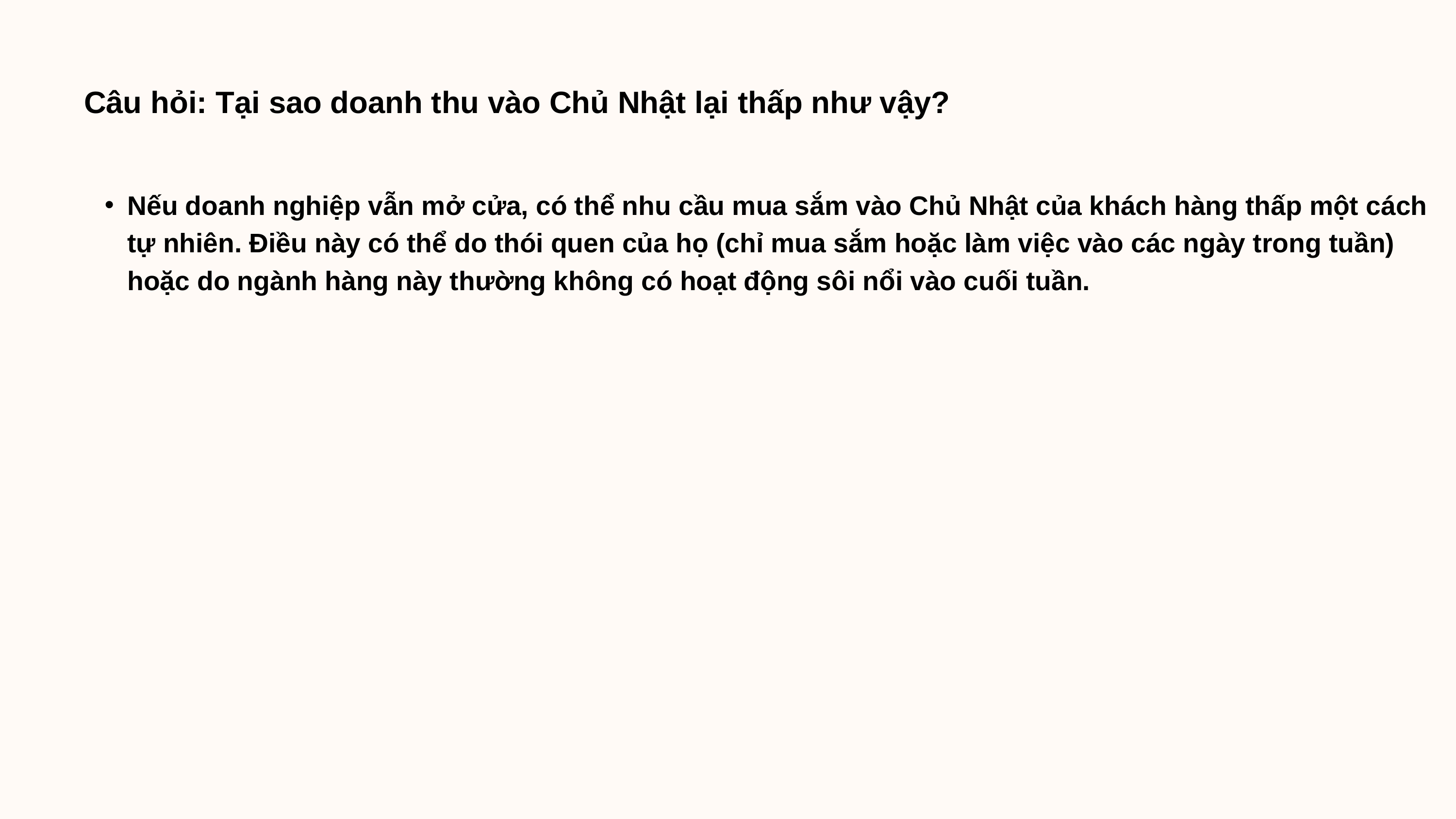

Câu hỏi: Tại sao doanh thu vào Chủ Nhật lại thấp như vậy?
Nếu doanh nghiệp vẫn mở cửa, có thể nhu cầu mua sắm vào Chủ Nhật của khách hàng thấp một cách tự nhiên. Điều này có thể do thói quen của họ (chỉ mua sắm hoặc làm việc vào các ngày trong tuần) hoặc do ngành hàng này thường không có hoạt động sôi nổi vào cuối tuần.